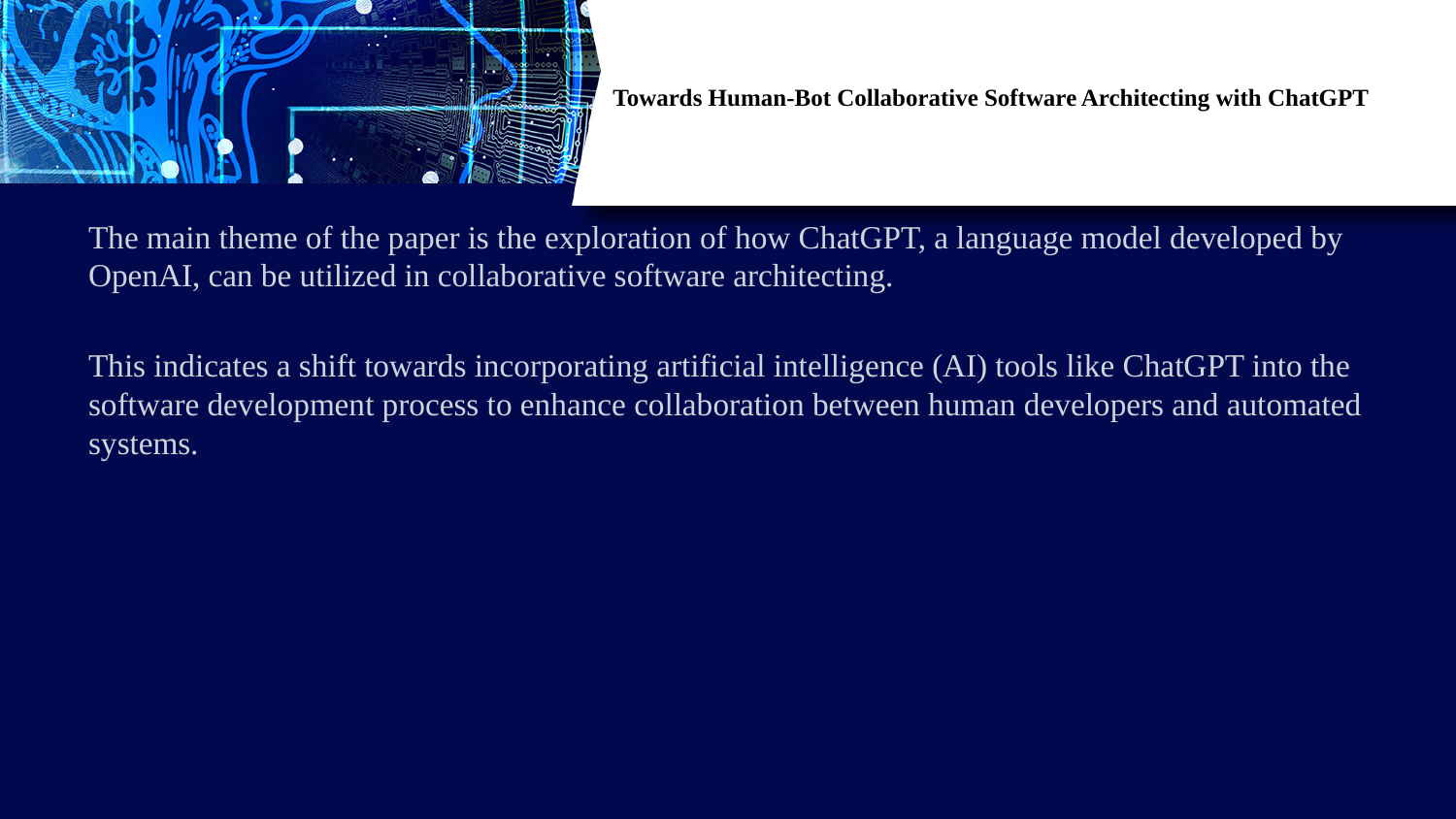

# Towards Human-Bot Collaborative Software Architecting with ChatGPT
The main theme of the paper is the exploration of how ChatGPT, a language model developed by OpenAI, can be utilized in collaborative software architecting.

This indicates a shift towards incorporating artificial intelligence (AI) tools like ChatGPT into the software development process to enhance collaboration between human developers and automated systems.